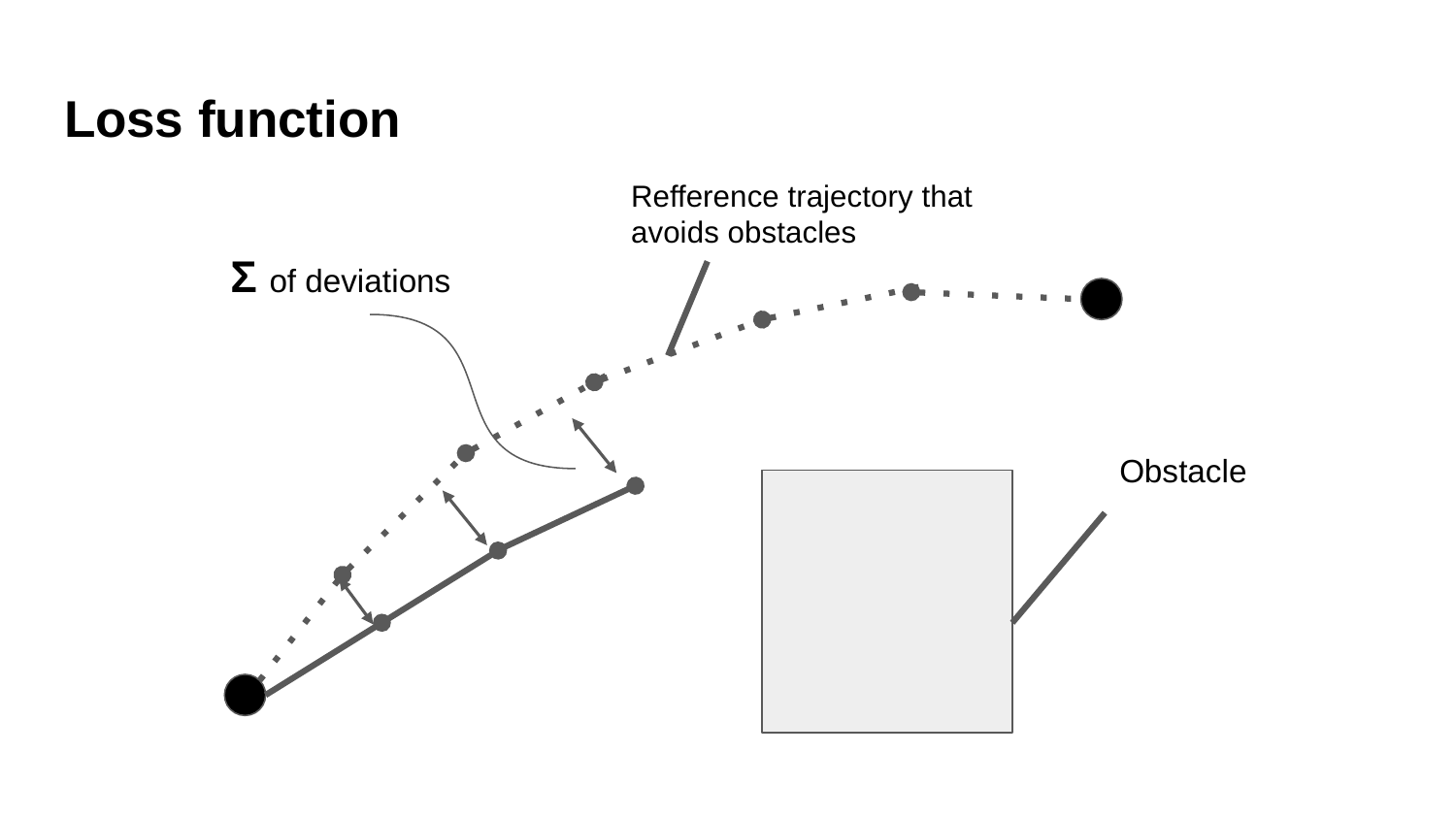

# Loss function
Refference trajectory that avoids obstacles
Σ of deviations

Obstacle